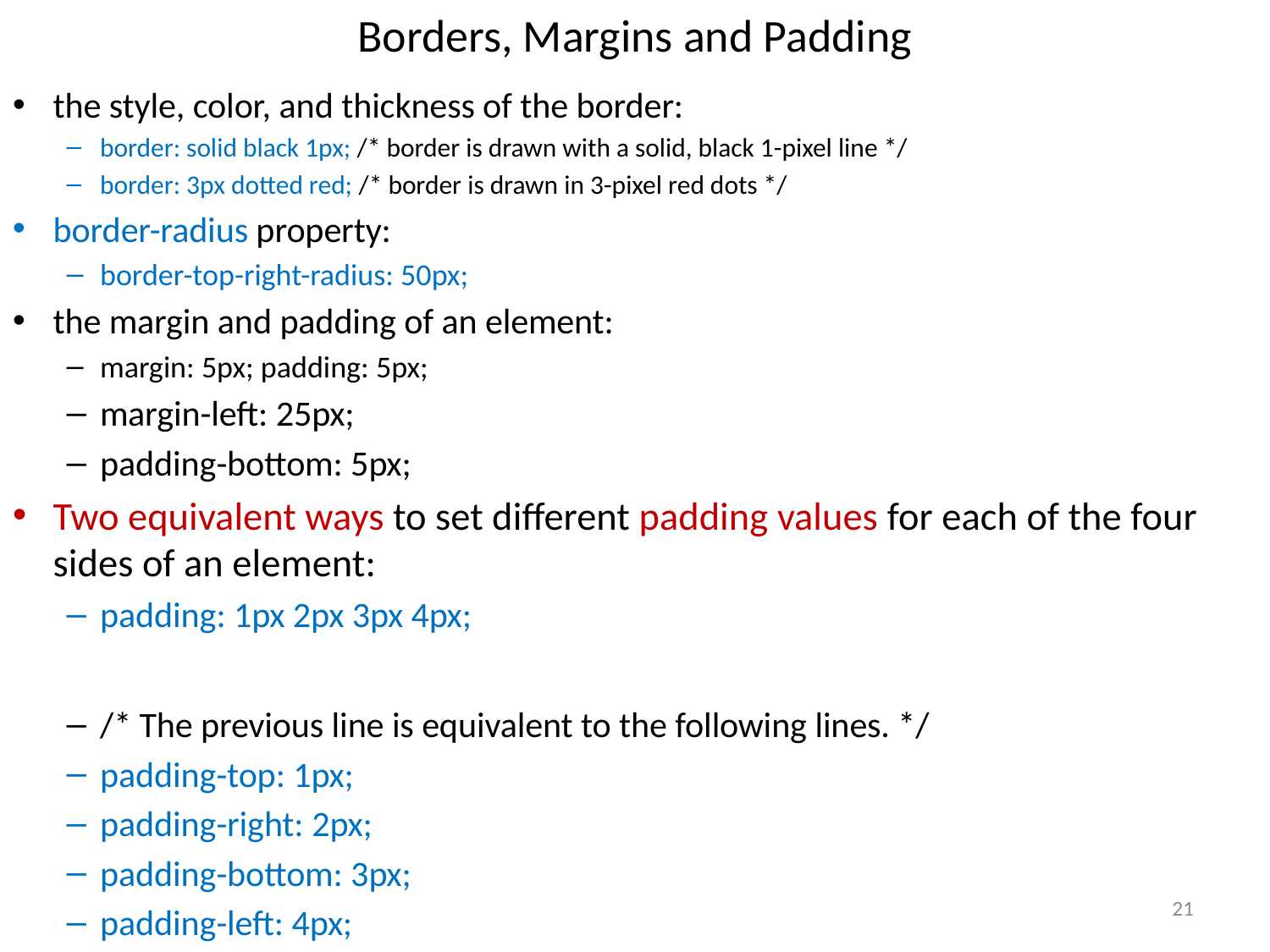

# Borders, Margins and Padding
the style, color, and thickness of the border:
border: solid black 1px; /* border is drawn with a solid, black 1-pixel line */
border: 3px dotted red; /* border is drawn in 3-pixel red dots */
border-radius property:
border-top-right-radius: 50px;
the margin and padding of an element:
margin: 5px; padding: 5px;
margin-left: 25px;
padding-bottom: 5px;
Two equivalent ways to set different padding values for each of the four sides of an element:
padding: 1px 2px 3px 4px;

/* The previous line is equivalent to the following lines. */
padding-top: 1px;
padding-right: 2px;
padding-bottom: 3px;
padding-left: 4px;
21